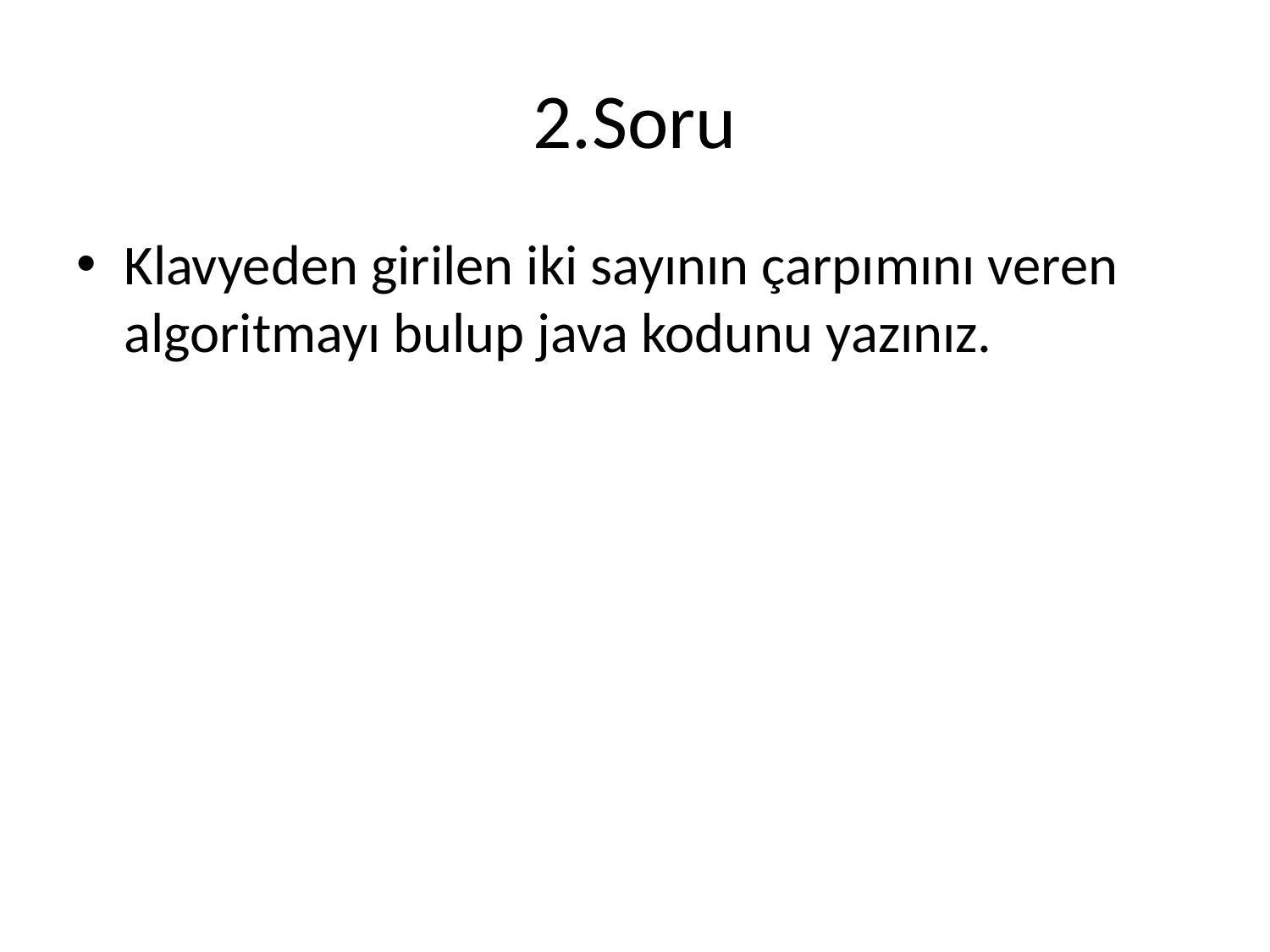

# 2.Soru
Klavyeden girilen iki sayının çarpımını veren algoritmayı bulup java kodunu yazınız.